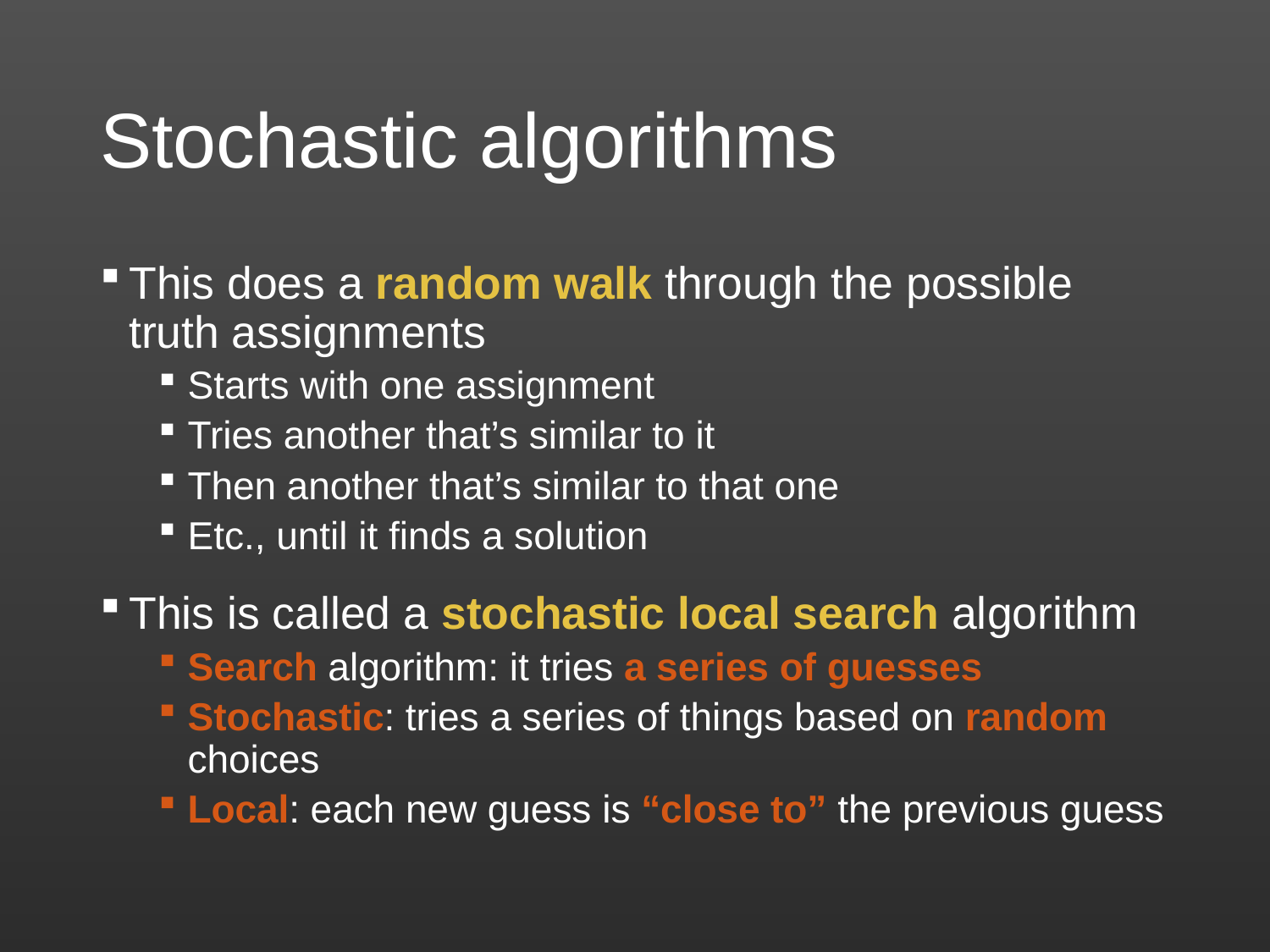

# Stochastic algorithms
This does a random walk through the possible truth assignments
Starts with one assignment
Tries another that’s similar to it
Then another that’s similar to that one
Etc., until it finds a solution
This is called a stochastic local search algorithm
Search algorithm: it tries a series of guesses
Stochastic: tries a series of things based on random choices
Local: each new guess is “close to” the previous guess